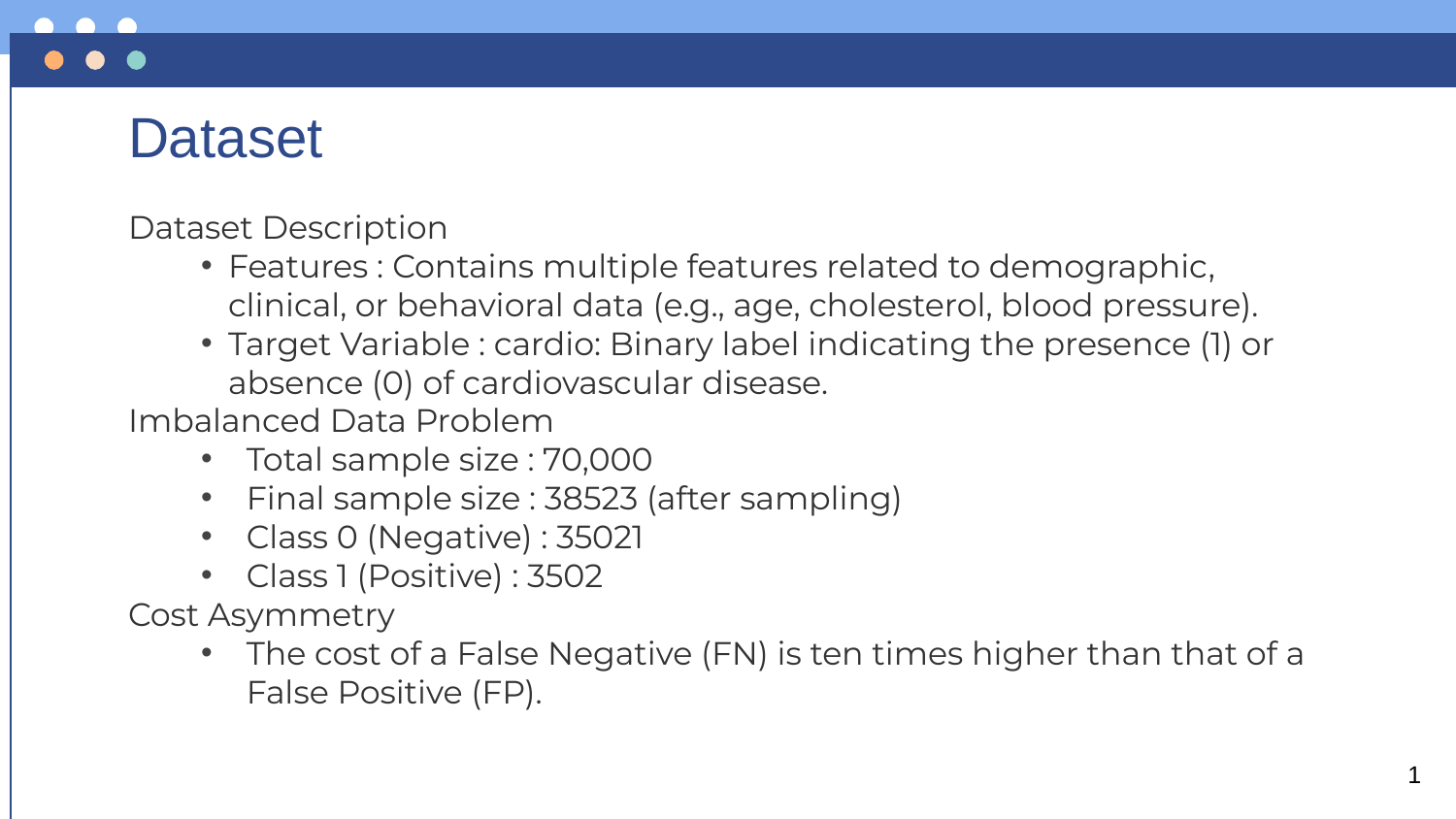

# Dataset
Dataset Description
Features : Contains multiple features related to demographic, clinical, or behavioral data (e.g., age, cholesterol, blood pressure).
Target Variable : cardio: Binary label indicating the presence (1) or absence (0) of cardiovascular disease.
Imbalanced Data Problem
Total sample size : 70,000
Final sample size : 38523 (after sampling)
Class 0 (Negative) : 35021
Class 1 (Positive) : 3502
Cost Asymmetry
The cost of a False Negative (FN) is ten times higher than that of a False Positive (FP).
1